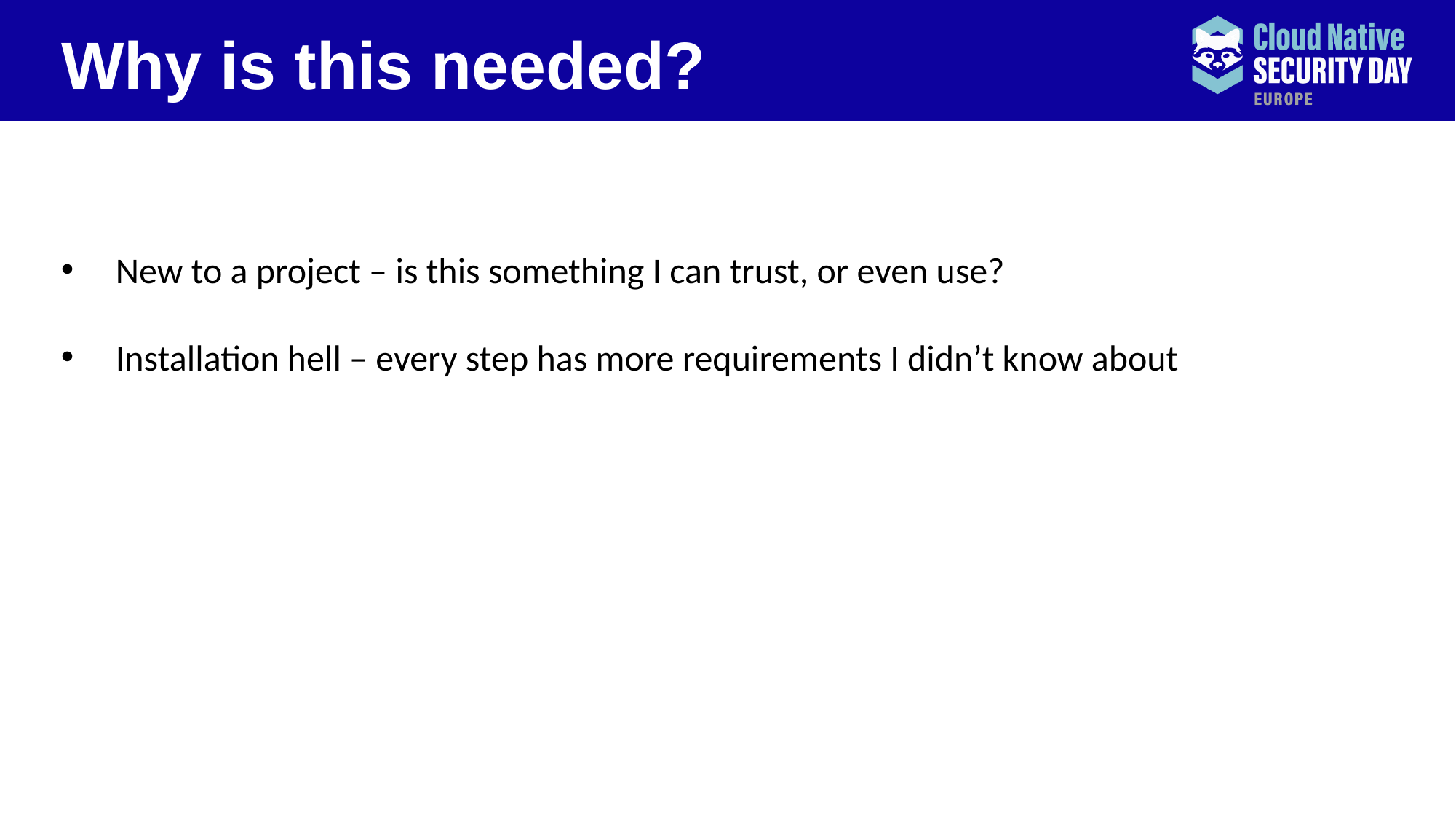

Why is this needed?
New to a project – is this something I can trust, or even use?

Installation hell – every step has more requirements I didn’t know about